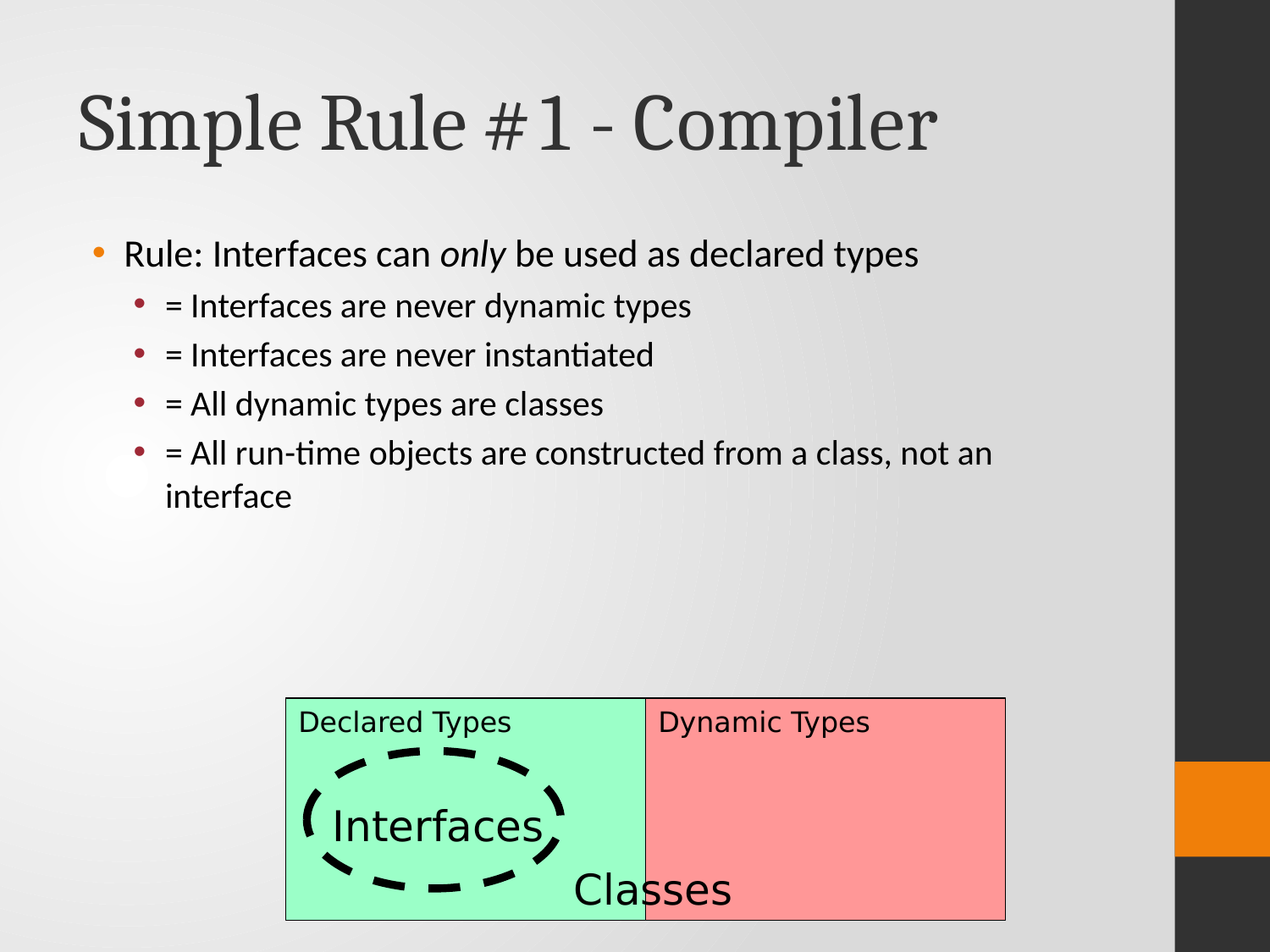

# Simple Rule #1 - Compiler
Rule: Interfaces can only be used as declared types
= Interfaces are never dynamic types
= Interfaces are never instantiated
= All dynamic types are classes
= All run-time objects are constructed from a class, not an interface
Declared Types
Dynamic Types

Interfaces
Classes